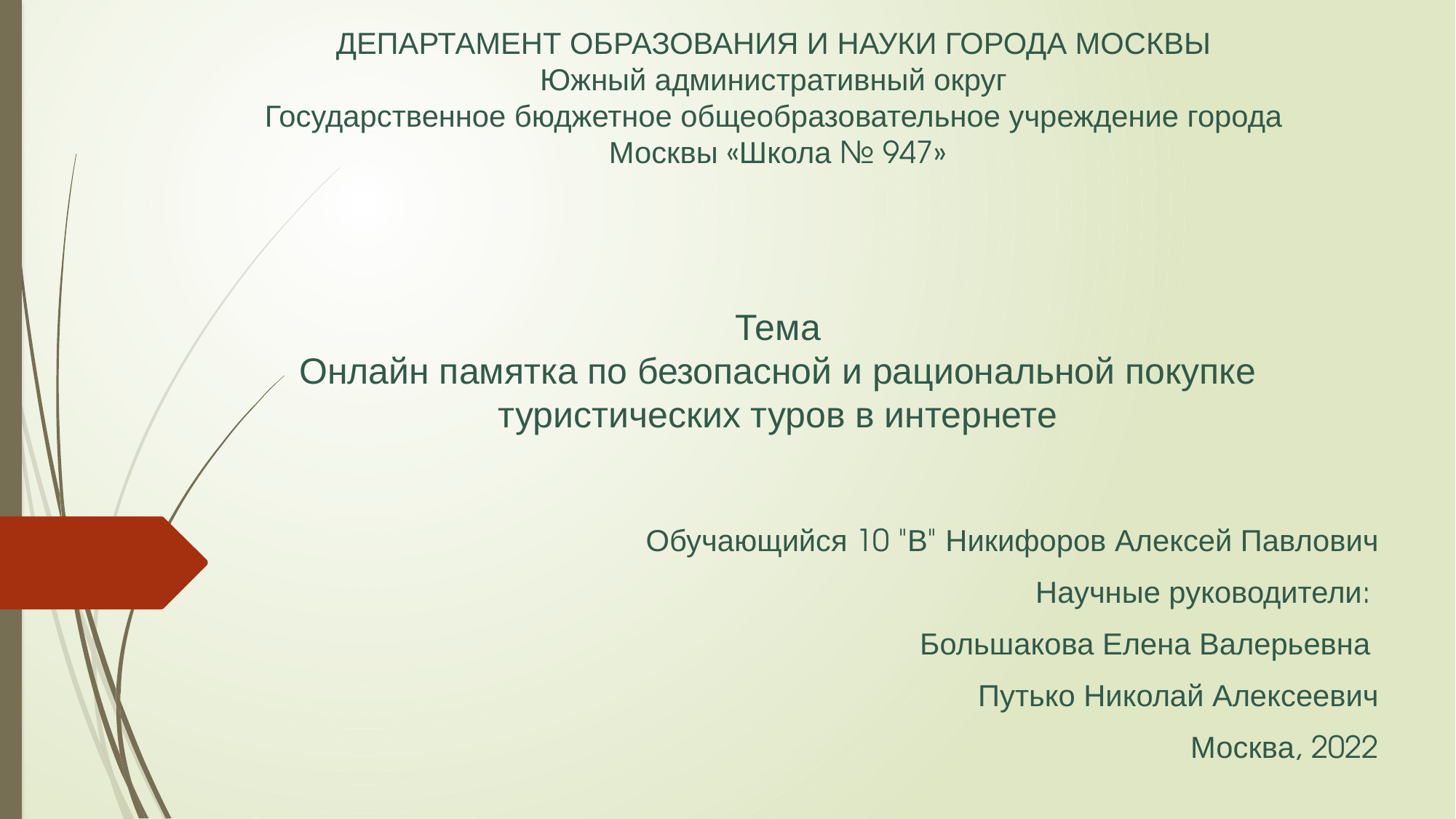

ДЕПАРТАМЕНТ ОБРАЗОВАНИЯ И НАУКИ ГОРОДА МОСКВЫ
Южный административный округ
Государственное бюджетное общеобразовательное учреждение города
Москвы «Школа № 947»

# Тема Онлайн памятка по безопасной и рациональной покупке туристических туров в интернете
Обучающийся 10 "В" Никифоров Алексей Павлович
Научные руководители:
Большакова Елена Валерьевна
Путько Николай Алексеевич
Москва, 2022